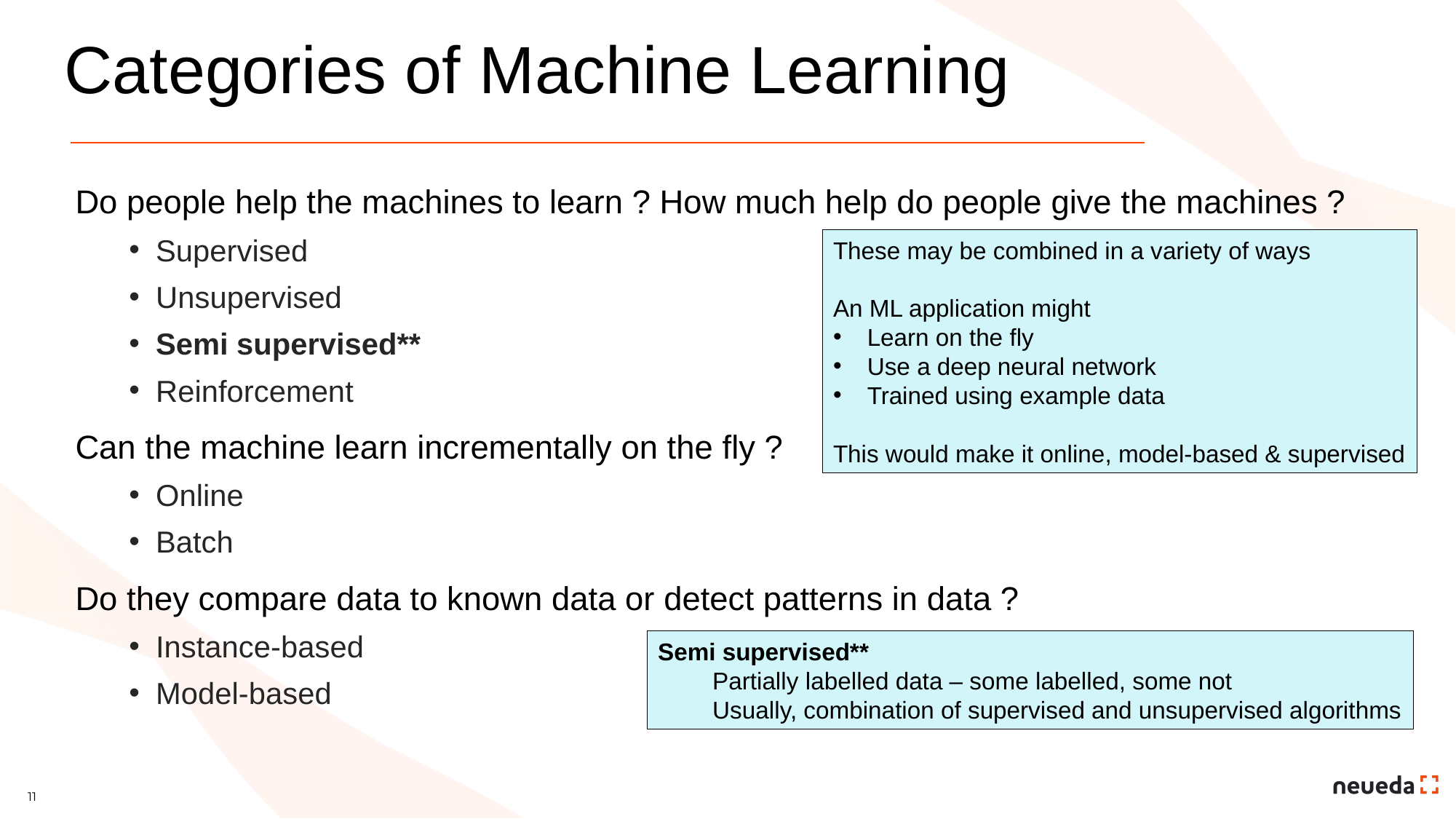

# Categories of Machine Learning
Do people help the machines to learn ? How much help do people give the machines ?
Supervised
Unsupervised
Semi supervised**
Reinforcement
Can the machine learn incrementally on the fly ?
Online
Batch
Do they compare data to known data or detect patterns in data ?
Instance-based
Model-based

These may be combined in a variety of ways

An ML application might
Learn on the fly
Use a deep neural network
Trained using example data

This would make it online, model-based & supervised
Semi supervised**
Partially labelled data – some labelled, some not
Usually, combination of supervised and unsupervised algorithms